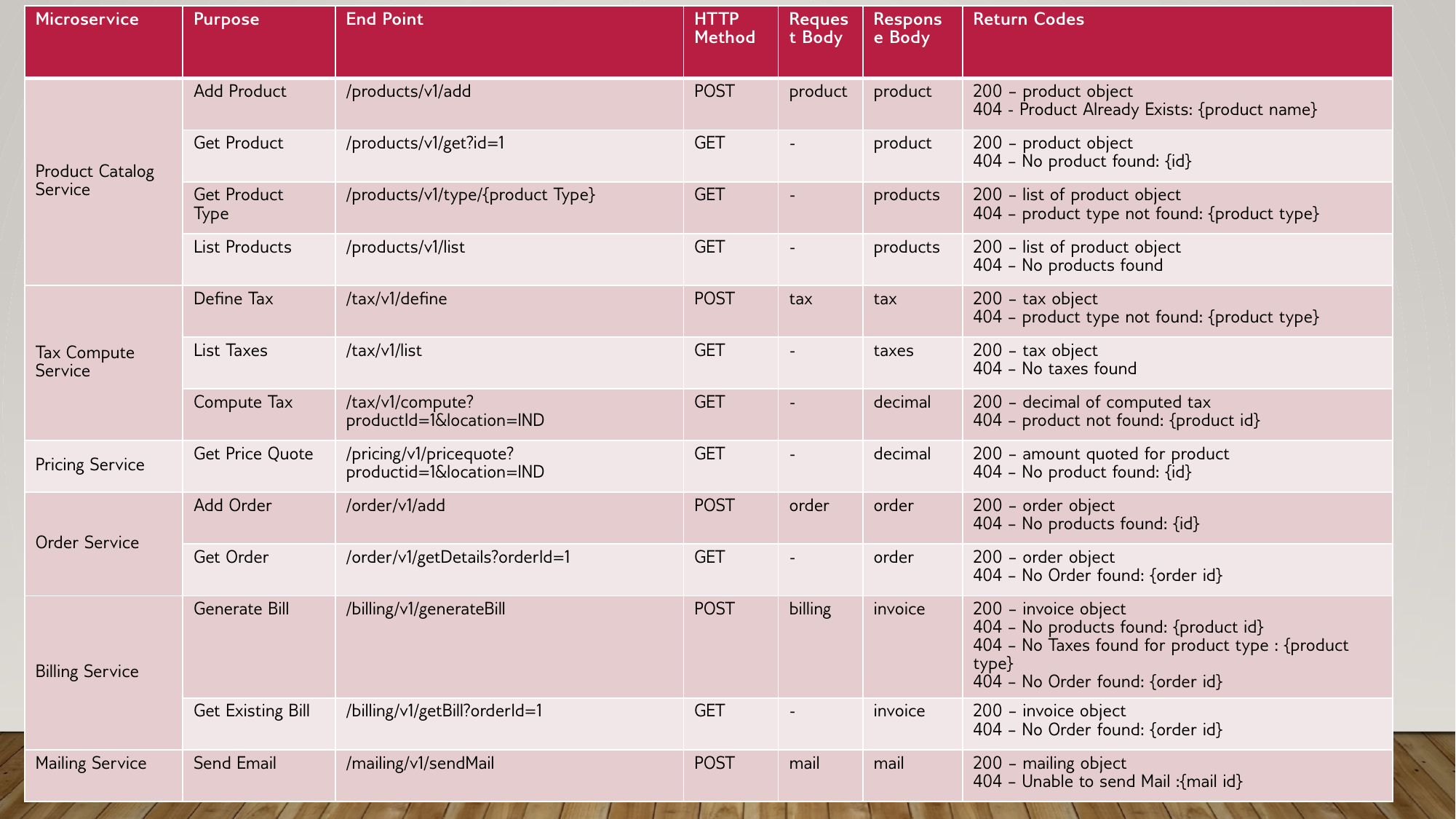

| Microservice | Purpose | End Point | HTTP Method | Request Body | Response Body | Return Codes |
| --- | --- | --- | --- | --- | --- | --- |
| Product Catalog Service | Add Product | /products/v1/add | POST | product | product | 200 – product object 404 - Product Already Exists: {product name} |
|  | Get Product | /products/v1/get?id=1 | GET | - | product | 200 – product object 404 – No product found: {id} |
|  | Get Product Type | /products/v1/type/{product Type} | GET | - | products | 200 – list of product object 404 – product type not found: {product type} |
|  | List Products | /products/v1/list | GET | - | products | 200 – list of product object 404 – No products found |
| Tax Compute Service | Define Tax | /tax/v1/define | POST | tax | tax | 200 – tax object 404 – product type not found: {product type} |
|  | List Taxes | /tax/v1/list | GET | - | taxes | 200 – tax object 404 – No taxes found |
|  | Compute Tax | /tax/v1/compute?productId=1&location=IND | GET | - | decimal | 200 – decimal of computed tax 404 – product not found: {product id} |
| Pricing Service | Get Price Quote | /pricing/v1/pricequote?productid=1&location=IND | GET | - | decimal | 200 – amount quoted for product 404 – No product found: {id} |
| Order Service | Add Order | /order/v1/add | POST | order | order | 200 – order object 404 – No products found: {id} |
|  | Get Order | /order/v1/getDetails?orderId=1 | GET | - | order | 200 – order object 404 – No Order found: {order id} |
| Billing Service | Generate Bill | /billing/v1/generateBill | POST | billing | invoice | 200 – invoice object 404 – No products found: {product id} 404 – No Taxes found for product type : {product type} 404 – No Order found: {order id} |
|  | Get Existing Bill | /billing/v1/getBill?orderId=1 | GET | - | invoice | 200 – invoice object 404 – No Order found: {order id} |
| Mailing Service | Send Email | /mailing/v1/sendMail | POST | mail | mail | 200 – mailing object 404 – Unable to send Mail :{mail id} |